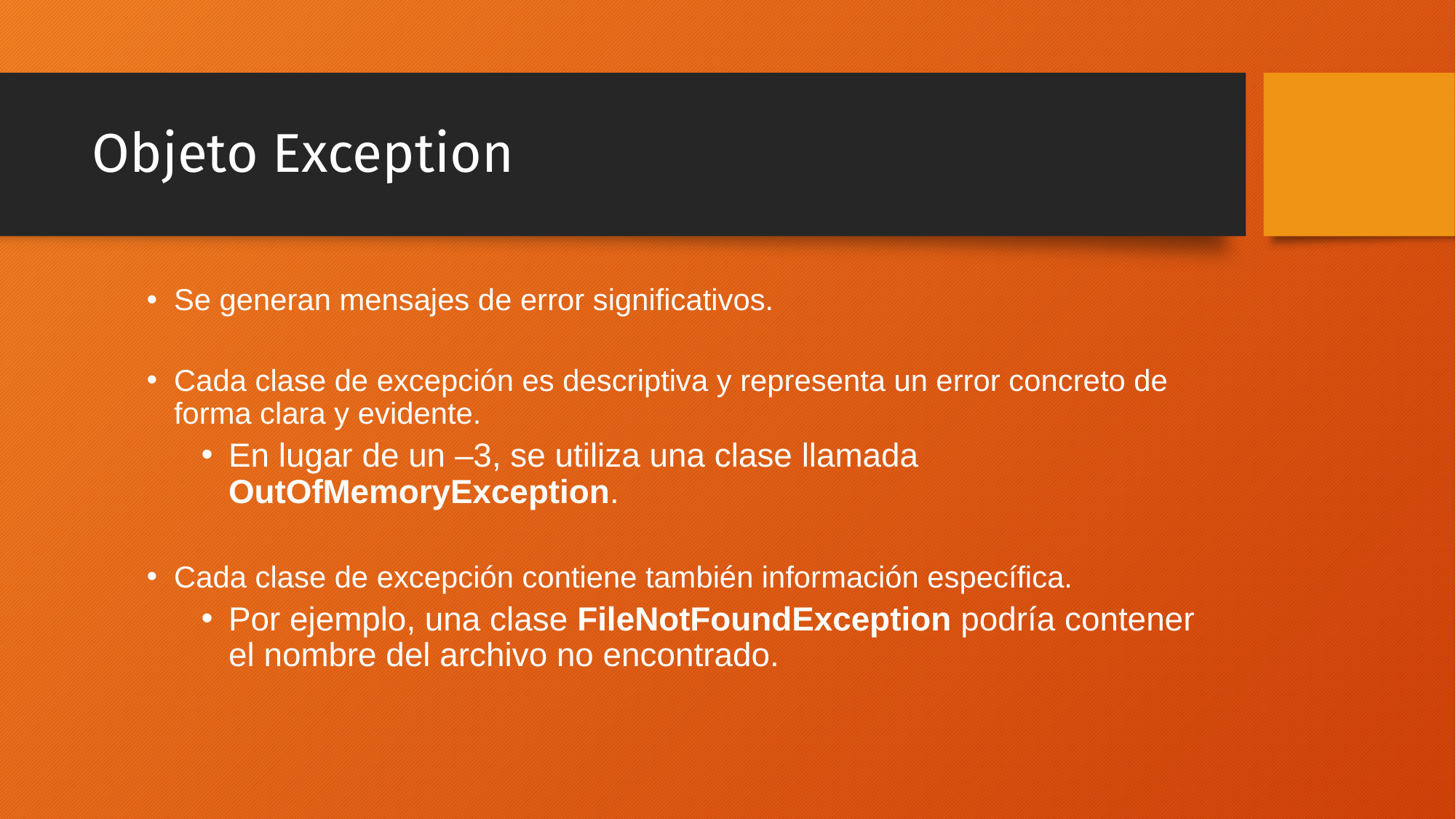

# Objeto Exception
Se generan mensajes de error significativos.

Cada clase de excepción es descriptiva y representa un error concreto de forma clara y evidente.
En lugar de un –3, se utiliza una clase llamada OutOfMemoryException.

Cada clase de excepción contiene también información específica.
Por ejemplo, una clase FileNotFoundException podría contener el nombre del archivo no encontrado.